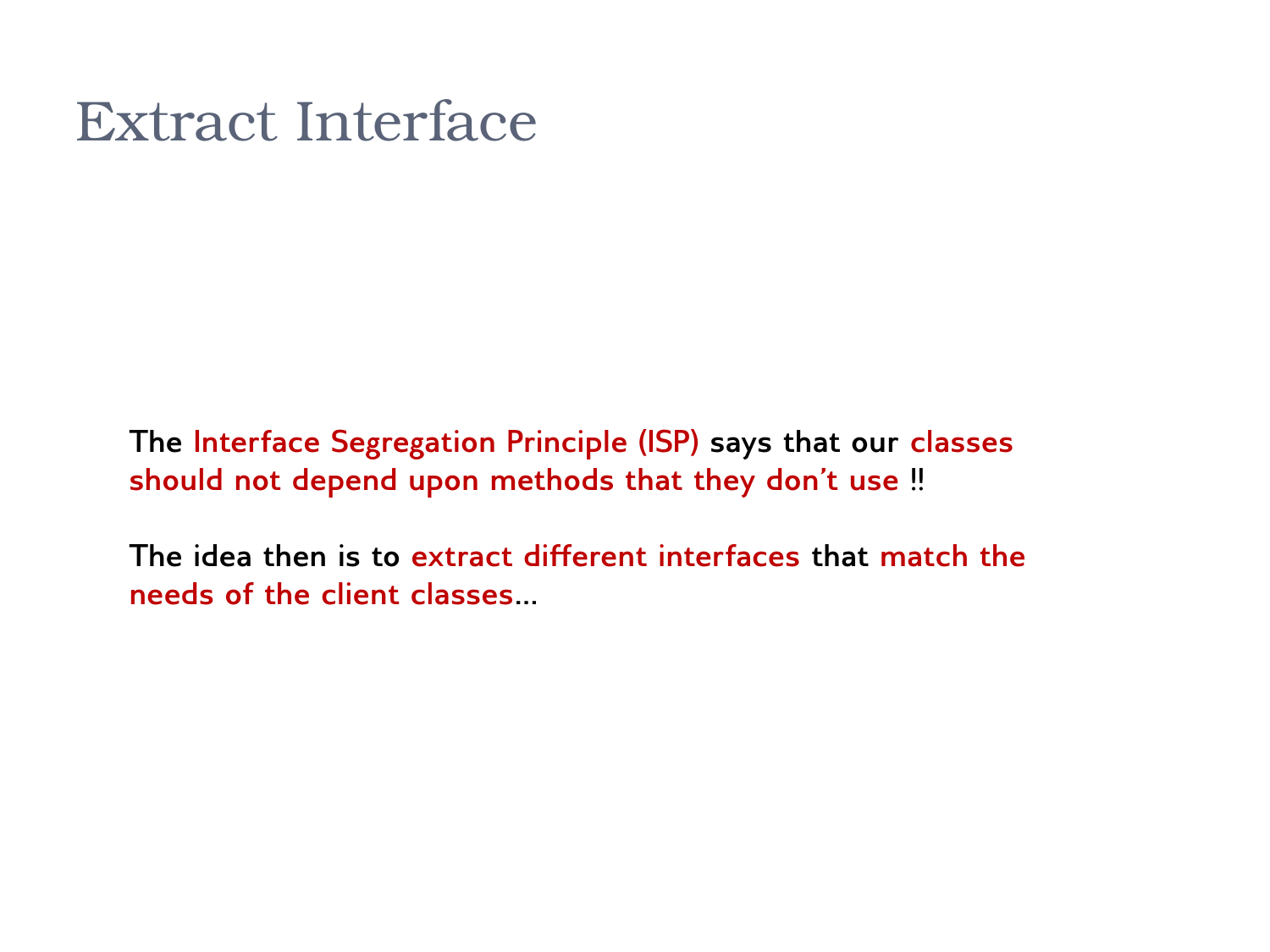

# Extract Interface

The Interface Segregation Principle (ISP) says that our classes should not depend upon methods that they don’t use !!

The idea then is to extract different interfaces that match the needs of the client classes…